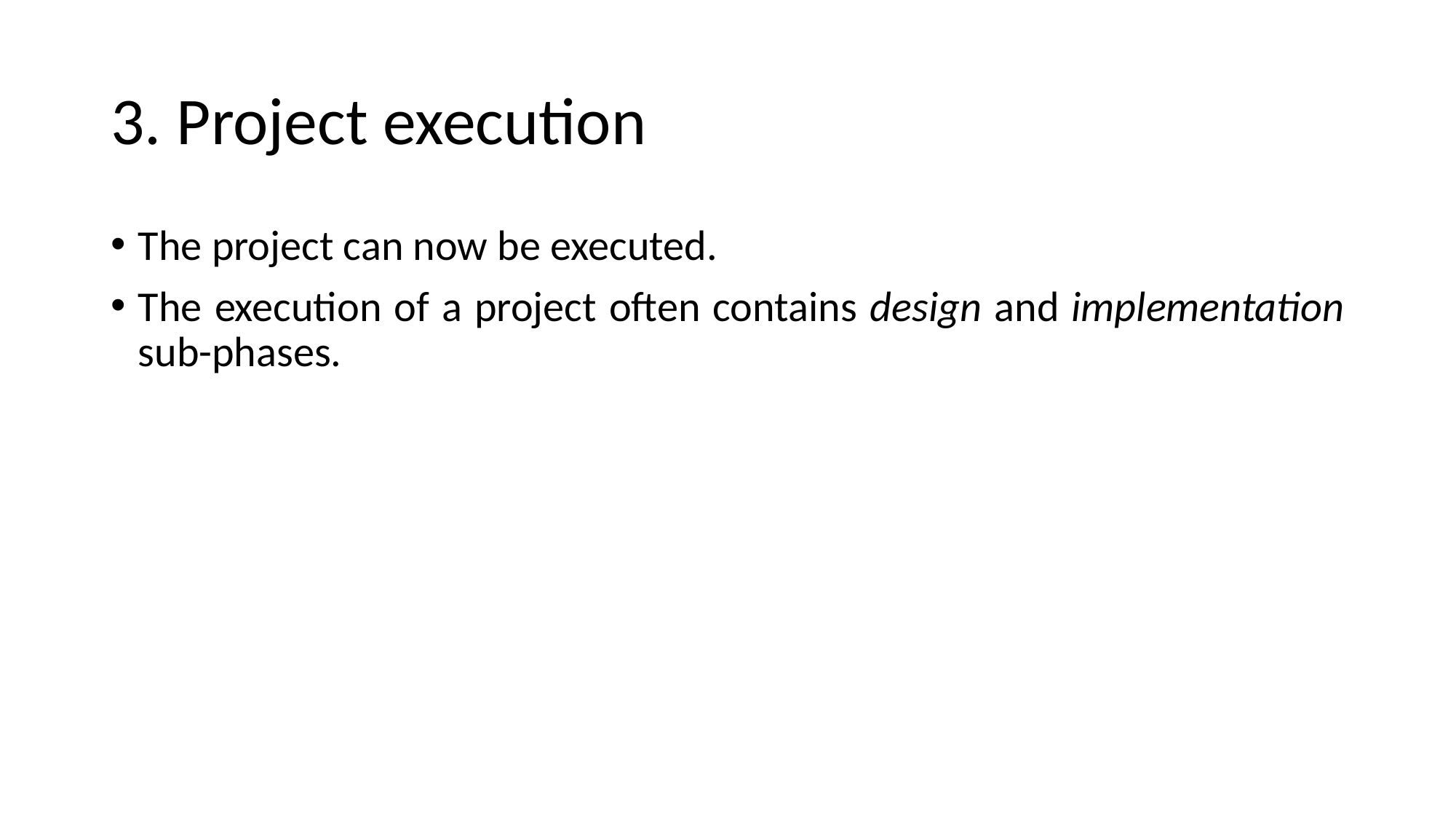

# 3. Project execution
The project can now be executed.
The execution of a project often contains design and implementation sub-phases.